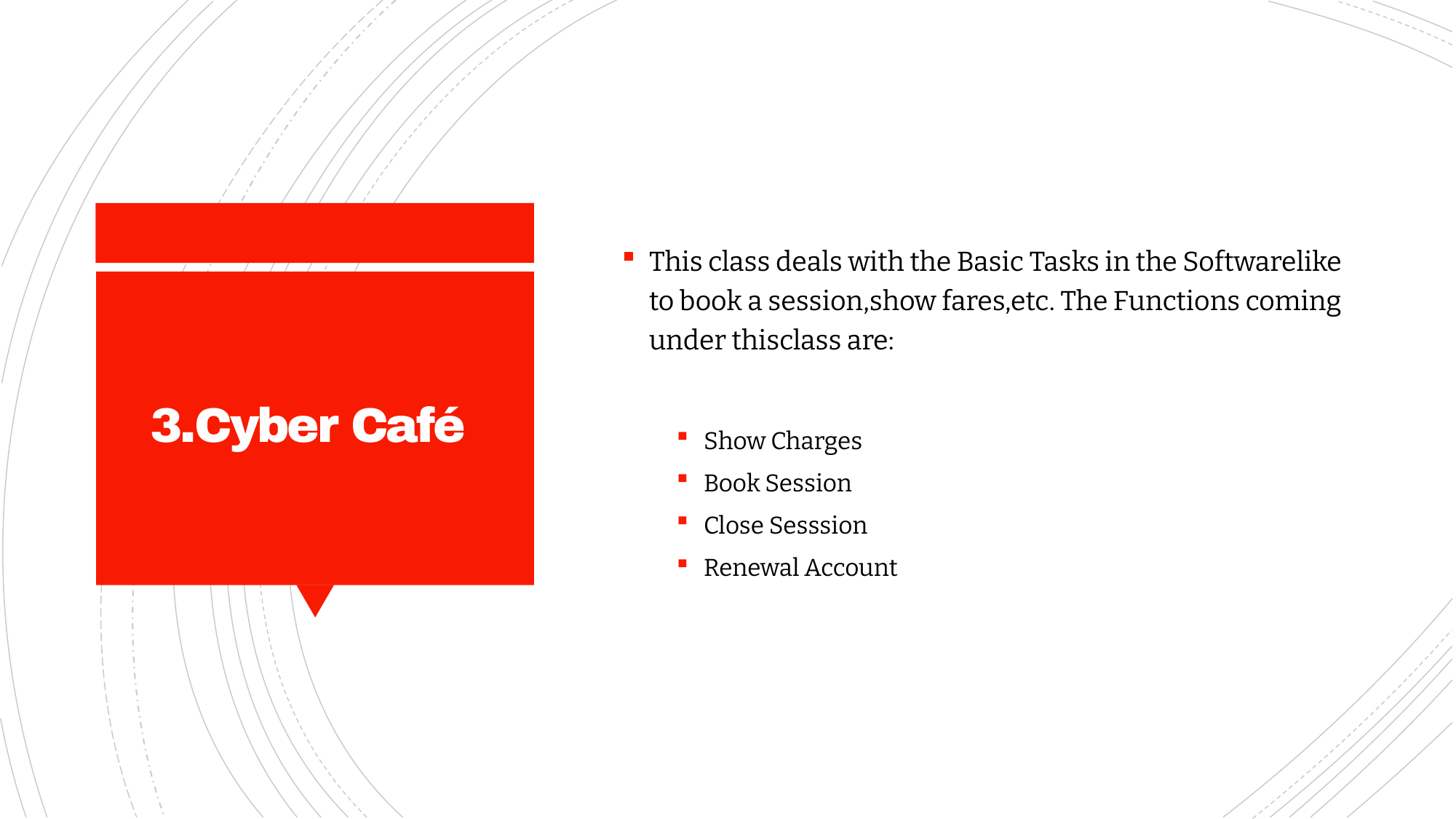

This class deals with the Basic Tasks in the Softwarelike to book a session,show fares,etc. The Functions coming under thisclass are:

Show Charges
Book Session
Close Sesssion
Renewal Account
# 3.Cyber Café